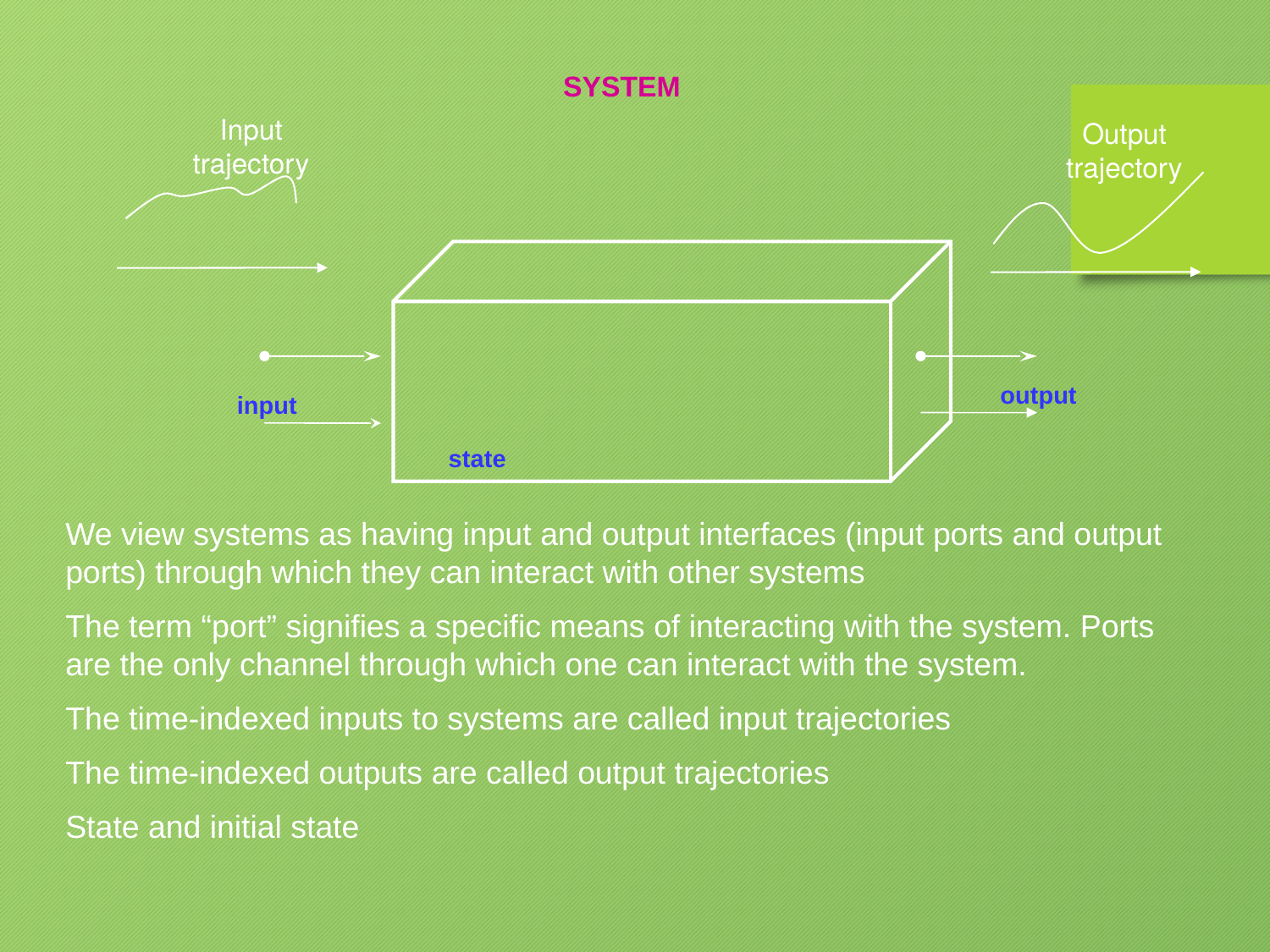

SYSTEM
Input trajectory
Output trajectory

output
input

state

We view systems as having input and output interfaces (input ports and output ports) through which they can interact with other systems
The term “port” signifies a specific means of interacting with the system. Ports are the only channel through which one can interact with the system.
The time-indexed inputs to systems are called input trajectories
The time-indexed outputs are called output trajectories
State and initial state